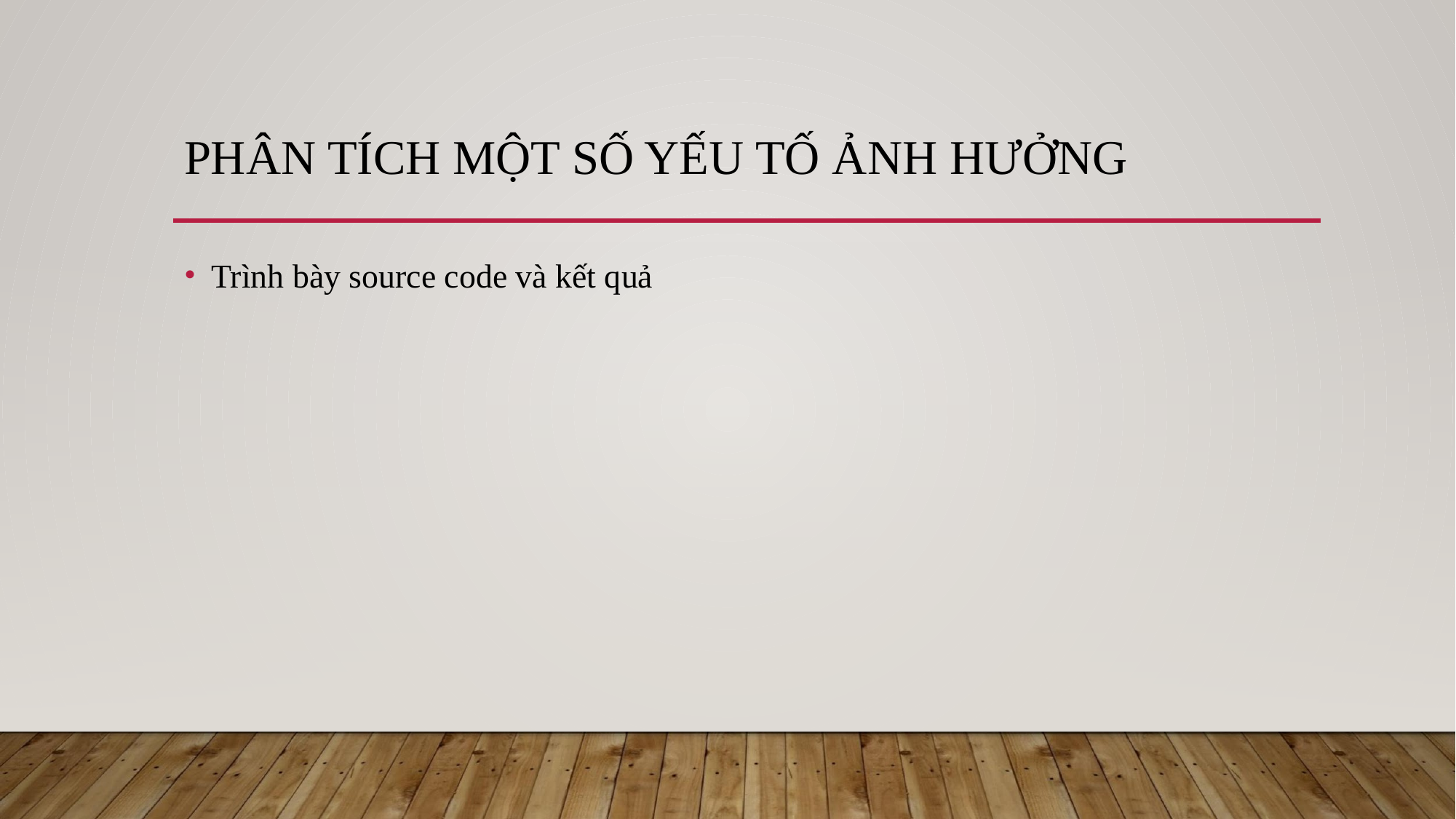

# PHÂN TÍCH MỘT SỐ YẾU TỐ ẢNH HƯỞNG
Trình bày source code và kết quả